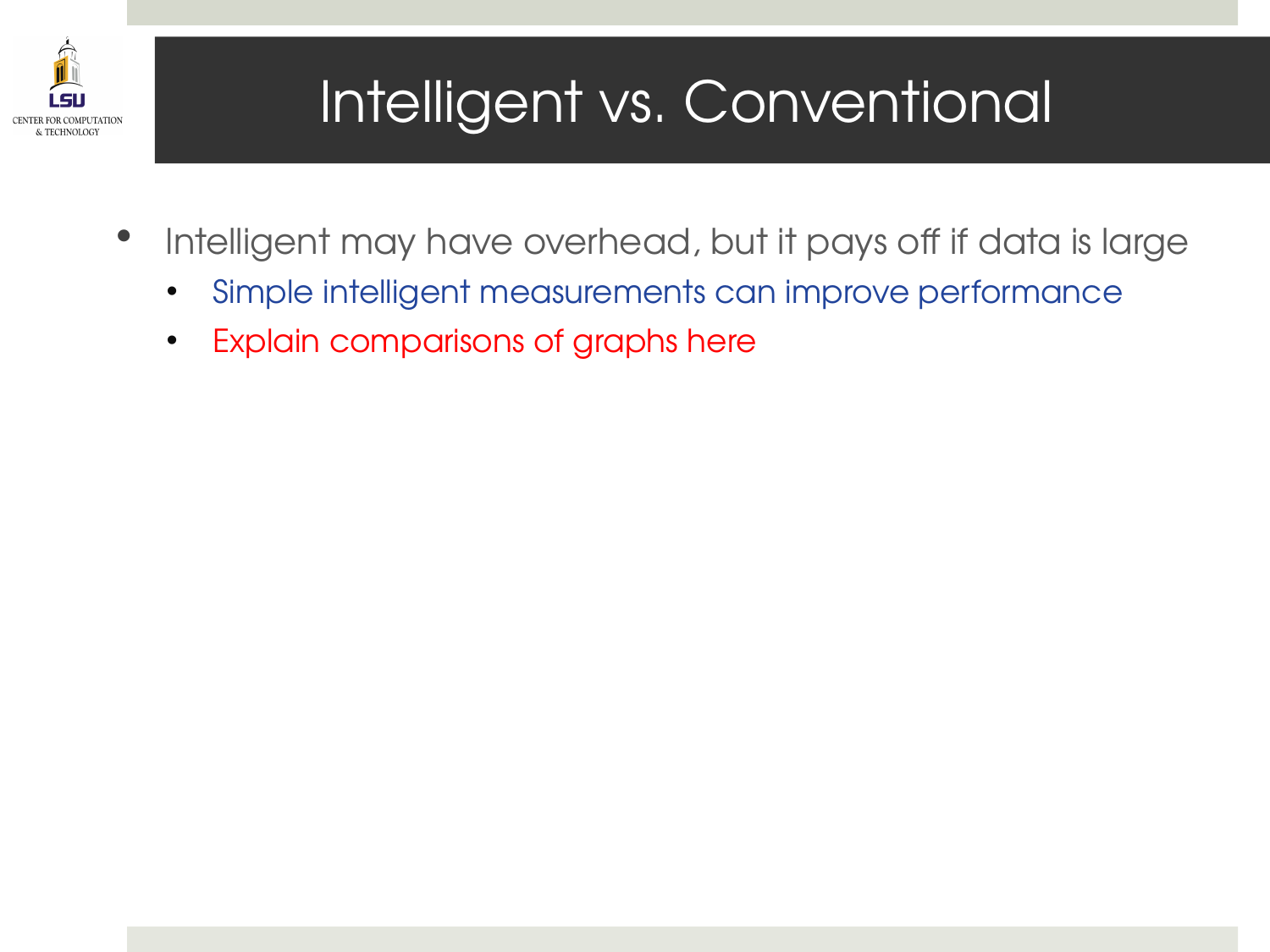

# Intelligent vs. Conventional
Intelligent may have overhead, but it pays off if data is large
Simple intelligent measurements can improve performance
Explain comparisons of graphs here